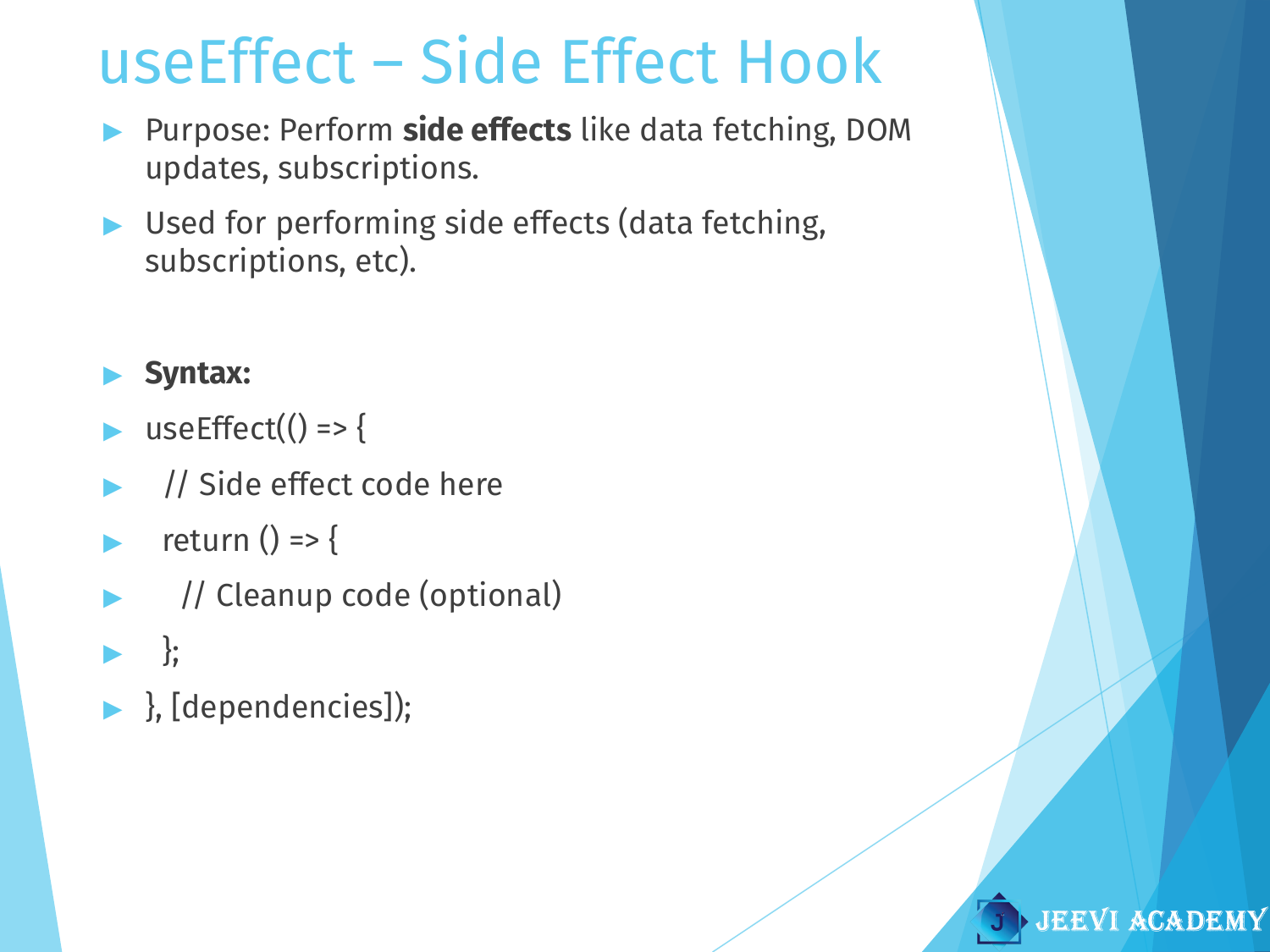

# useEffect – Side Effect Hook
Purpose: Perform side effects like data fetching, DOM updates, subscriptions.
Used for performing side effects (data fetching, subscriptions, etc).

Syntax:
useEffect(() => {
  // Side effect code here
  return () => {
    // Cleanup code (optional)
  };
}, [dependencies]);